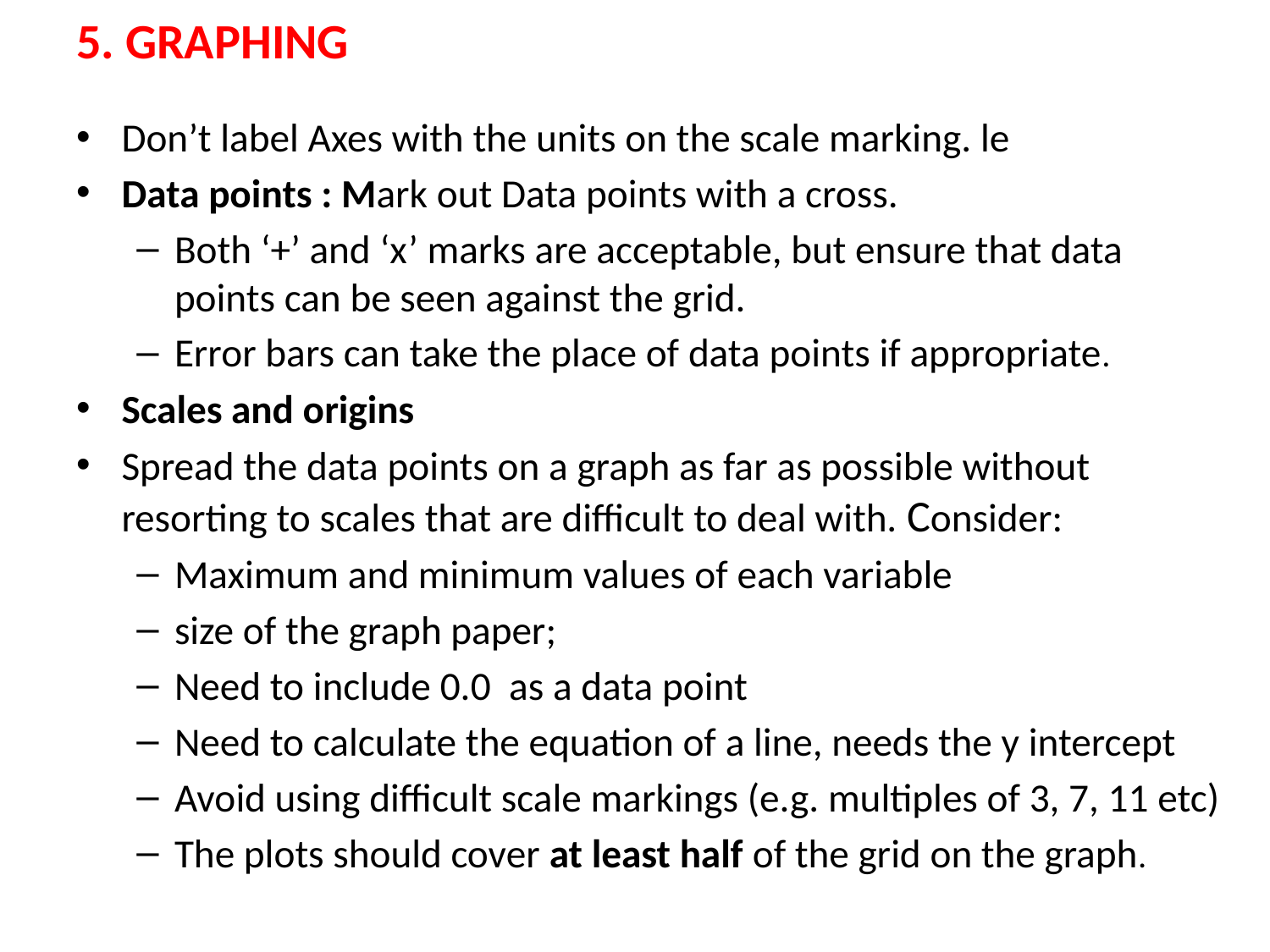

# 5. GRAPHING
Don’t label Axes with the units on the scale marking. le
Data points : Mark out Data points with a cross.
Both ‘+’ and ‘x’ marks are acceptable, but ensure that data points can be seen against the grid.
Error bars can take the place of data points if appropriate.
Scales and origins
Spread the data points on a graph as far as possible without resorting to scales that are difficult to deal with. Consider:
Maximum and minimum values of each variable
size of the graph paper;
Need to include 0.0  as a data point
Need to calculate the equation of a line, needs the y intercept
Avoid using difficult scale markings (e.g. multiples of 3, 7, 11 etc)
The plots should cover at least half of the grid on the graph.